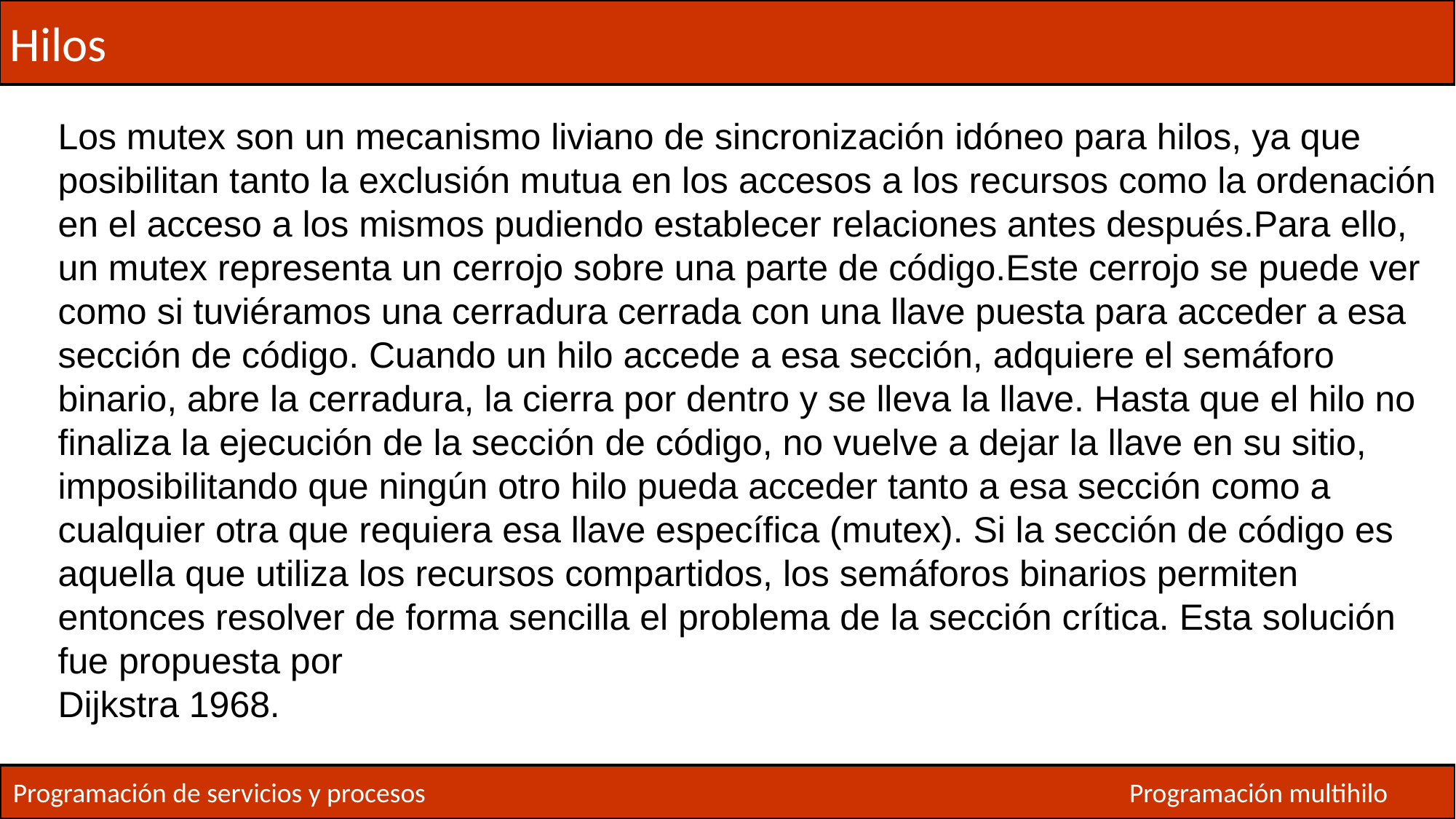

Hilos

Los mutex son un mecanismo liviano de sincronización idóneo para hilos, ya que posibilitan tanto la exclusión mutua en los accesos a los recursos como la ordenación en el acceso a los mismos pudiendo establecer relaciones antes después.Para ello, un mutex representa un cerrojo sobre una parte de código.Este cerrojo se puede ver como si tuviéramos una cerradura cerrada con una llave puesta para acceder a esa sección de código. Cuando un hilo accede a esa sección, adquiere el semáforo binario, abre la cerradura, la cierra por dentro y se lleva la llave. Hasta que el hilo no finaliza la ejecución de la sección de código, no vuelve a dejar la llave en su sitio, imposibilitando que ningún otro hilo pueda acceder tanto a esa sección como a cualquier otra que requiera esa llave específica (mutex). Si la sección de código es aquella que utiliza los recursos compartidos, los semáforos binarios permiten entonces resolver de forma sencilla el problema de la sección crítica. Esta solución fue propuesta por
Dijkstra 1968.

Programación de servicios y procesos
Programación multihilo